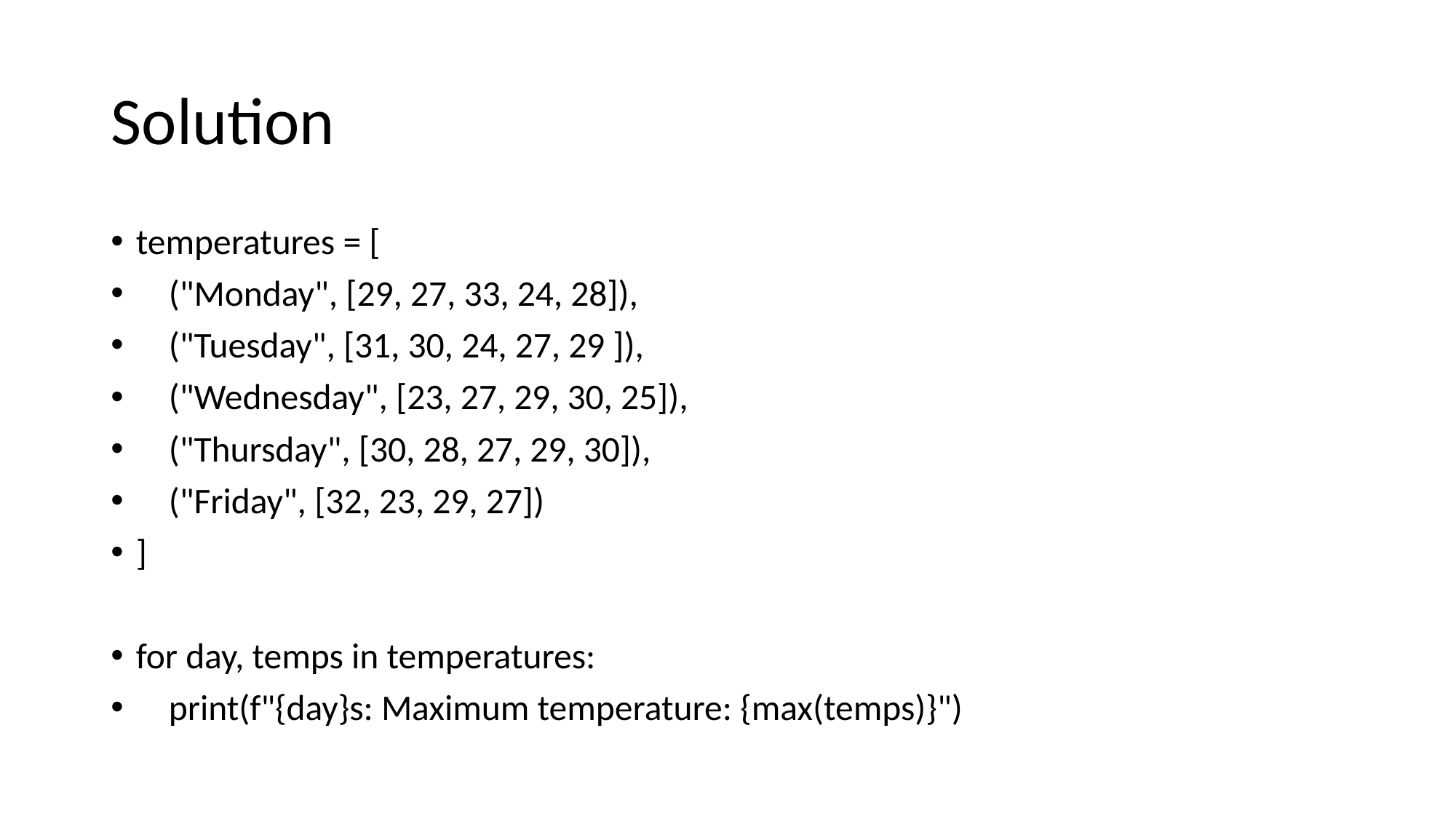

# Solution
temperatures = [
    ("Monday", [29, 27, 33, 24, 28]),
    ("Tuesday", [31, 30, 24, 27, 29 ]),
    ("Wednesday", [23, 27, 29, 30, 25]),
    ("Thursday", [30, 28, 27, 29, 30]),
    ("Friday", [32, 23, 29, 27])
]

for day, temps in temperatures:
    print(f"{day}s: Maximum temperature: {max(temps)}")